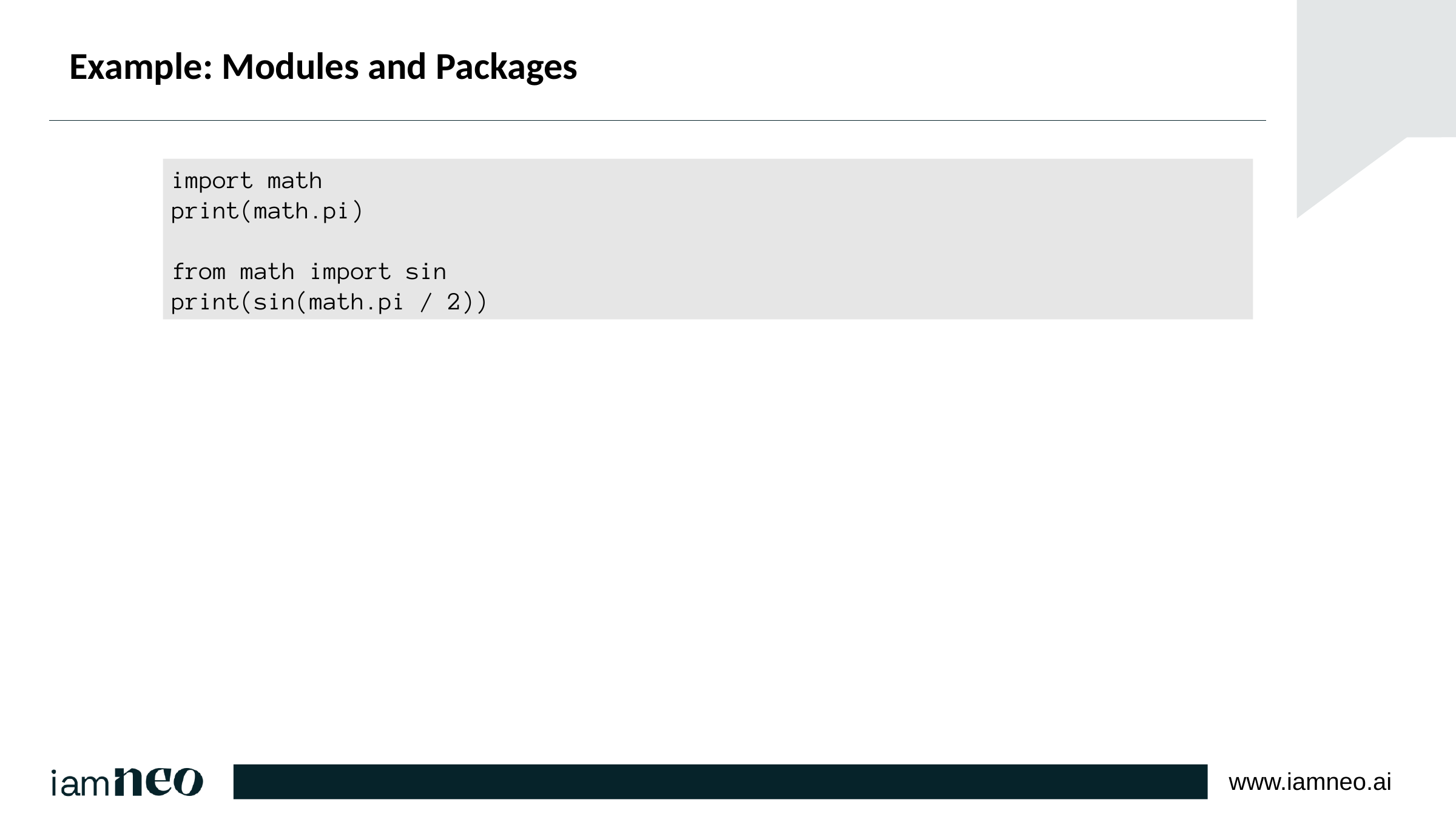

# Example: Modules and Packages

import math
print(math.pi)

from math import sin
print(sin(math.pi / 2))